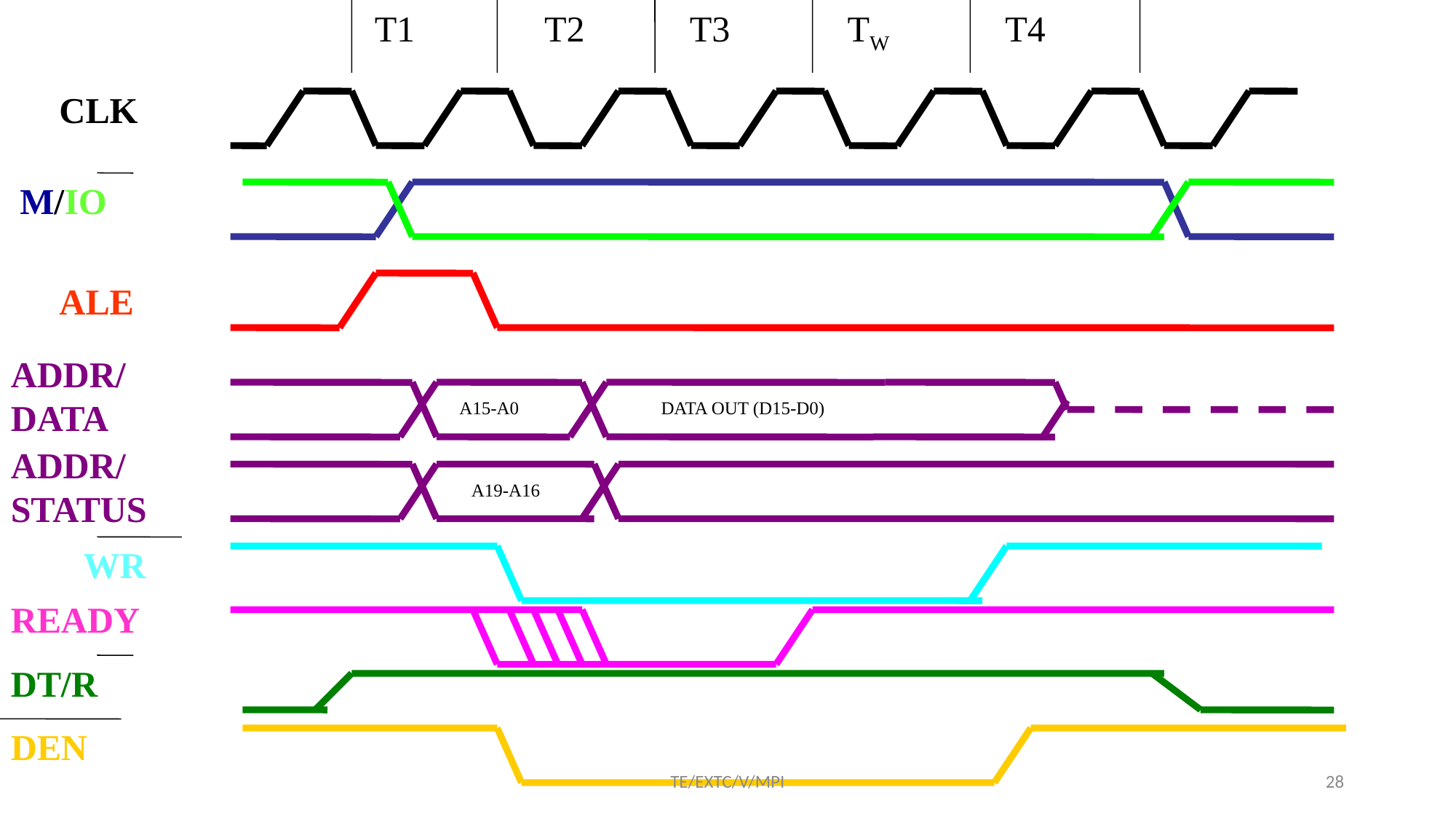

T1

T2

T3

TW

T4

CLK

 M/IO

ALE

ADDR/ DATA

A15-A0
       DATA OUT (D15-D0)

ADDR/ STATUS

A19-A16

WR

READY

DT/R

DEN

TE/EXTC/V/MPI
28